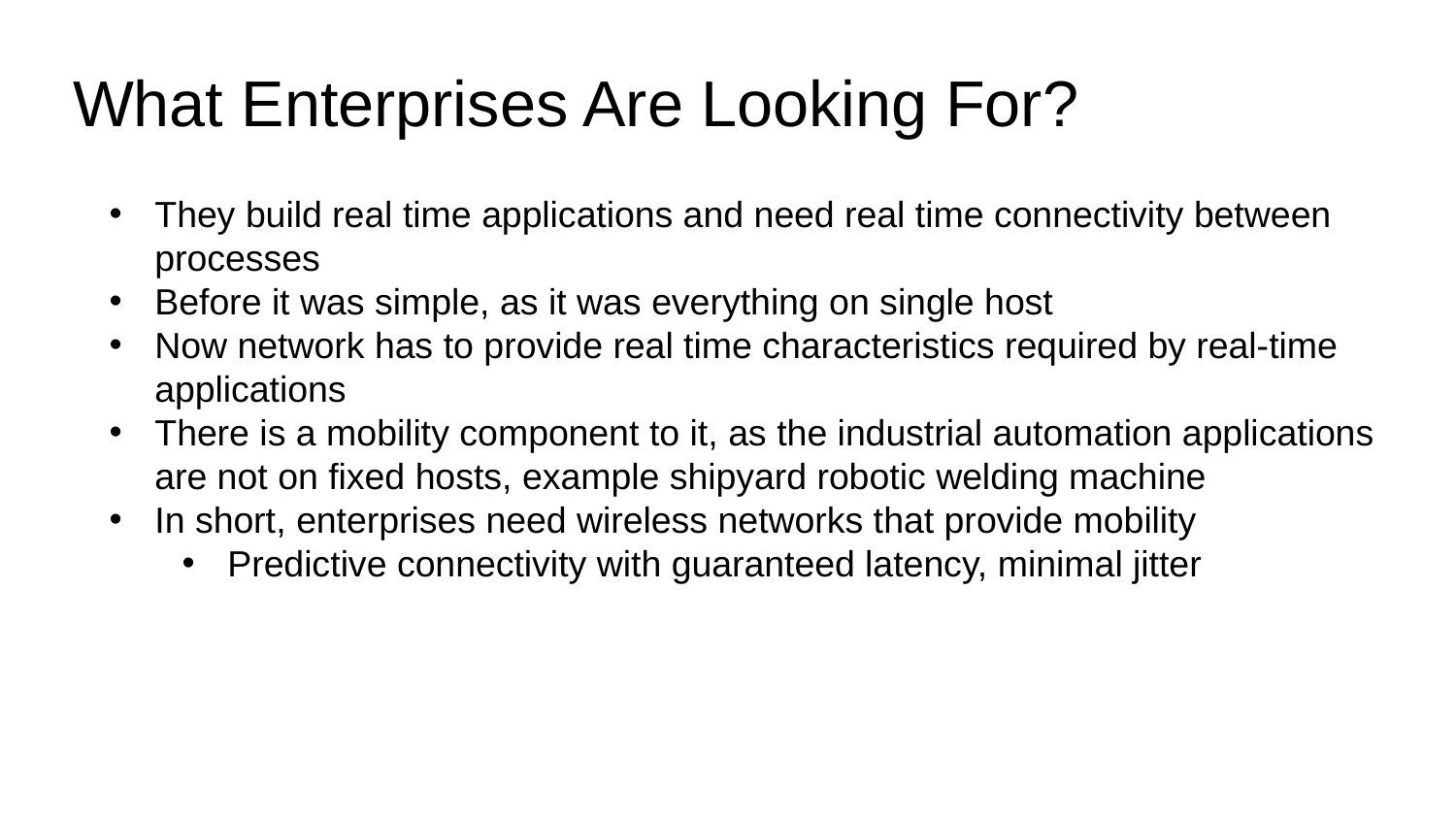

# What Enterprises Are Looking For?
They build real time applications and need real time connectivity between processes
Before it was simple, as it was everything on single host
Now network has to provide real time characteristics required by real-time applications
There is a mobility component to it, as the industrial automation applications are not on fixed hosts, example shipyard robotic welding machine
In short, enterprises need wireless networks that provide mobility
Predictive connectivity with guaranteed latency, minimal jitter